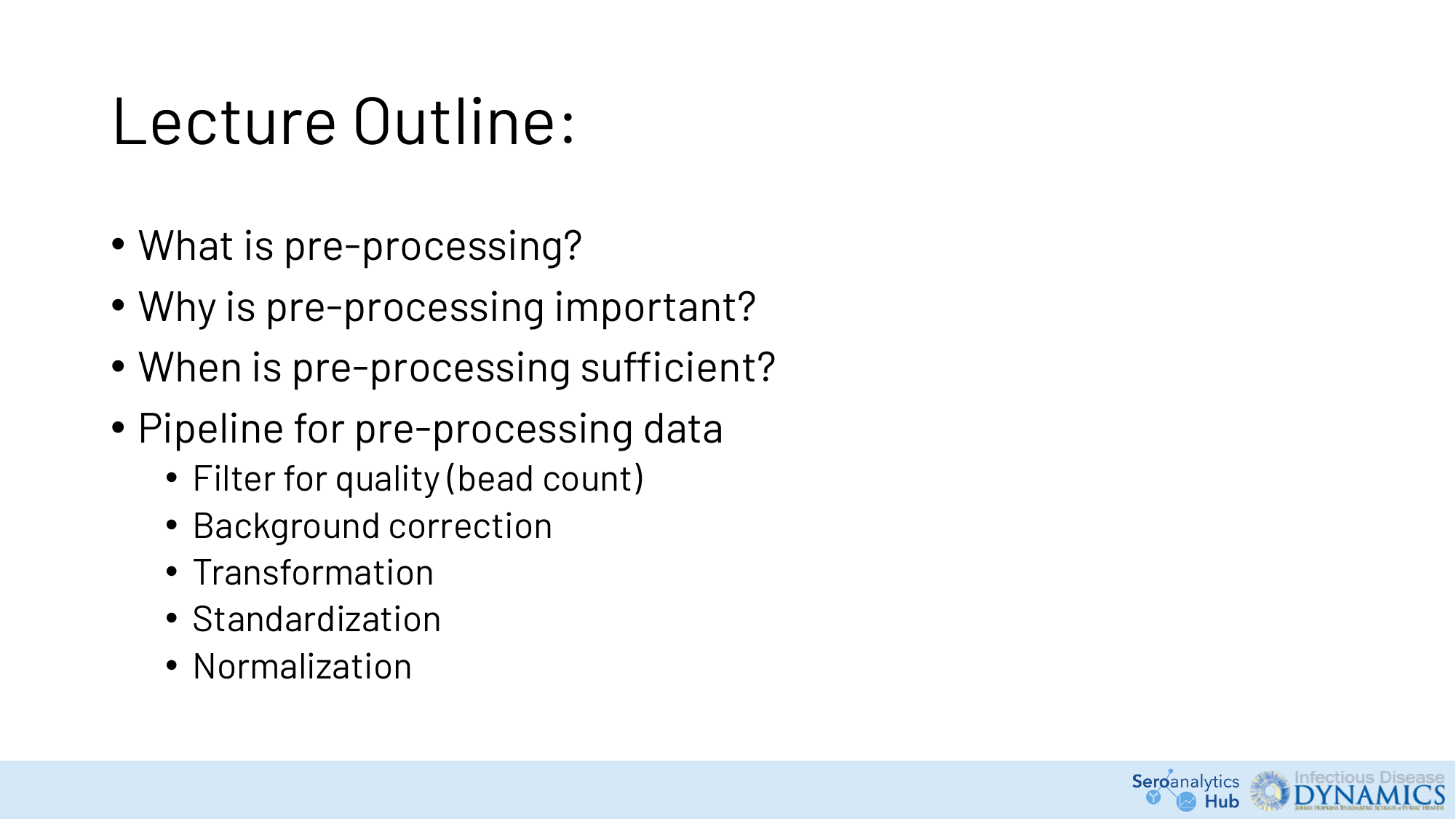

# Lecture Outline:
What is pre-processing?
Why is pre-processing important?
When is pre-processing sufficient?
Pipeline for pre-processing data
Filter for quality (bead count)
Background correction
Transformation
Standardization
Normalization